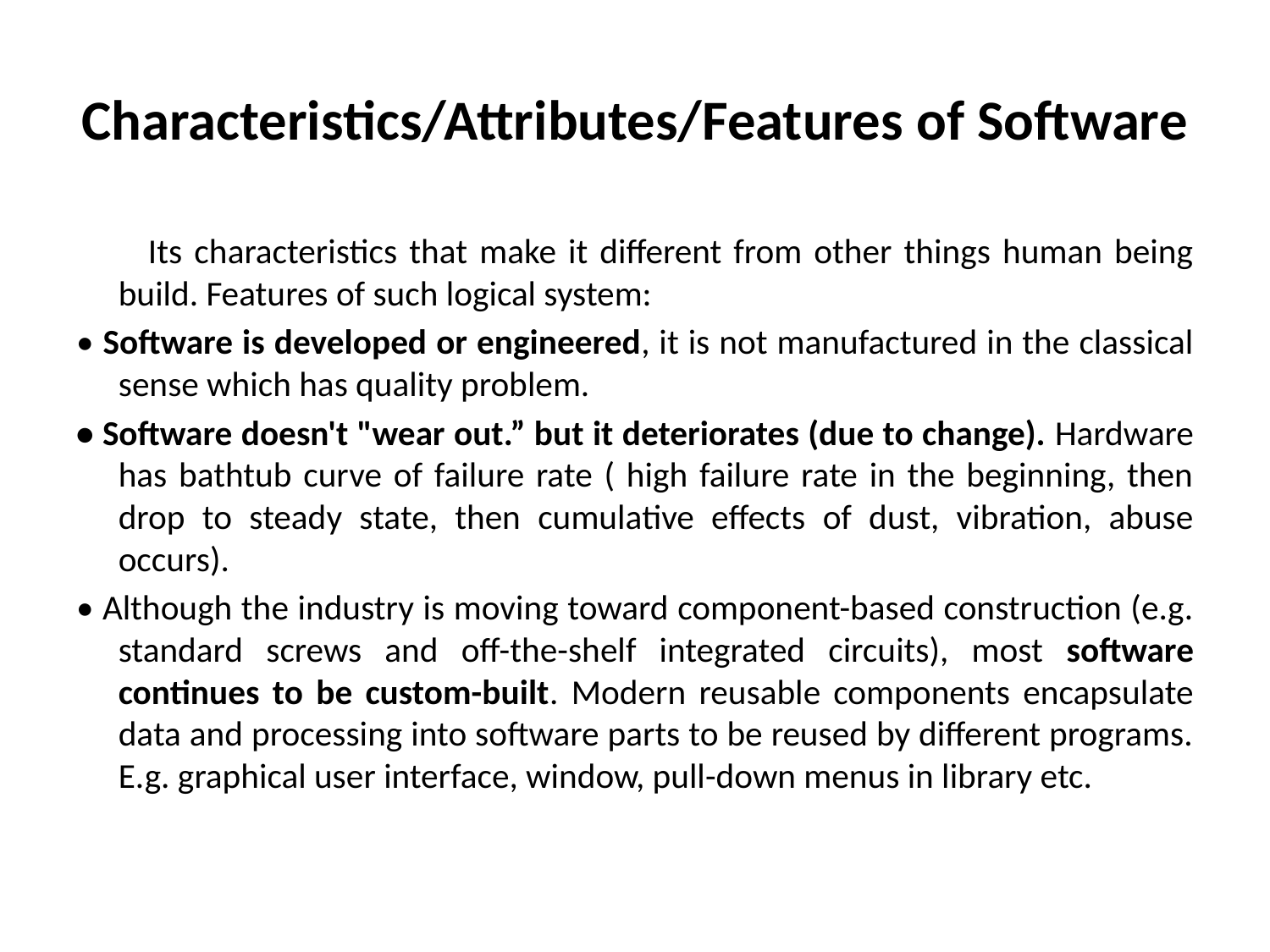

# Characteristics/Attributes/Features of Software
      Its characteristics that make it different from other things human being build. Features of such logical system:
• Software is developed or engineered, it is not manufactured in the classical sense which has quality problem.
• Software doesn't "wear out.” but it deteriorates (due to change). Hardware has bathtub curve of failure rate ( high failure rate in the beginning, then drop to steady state, then cumulative effects of dust, vibration, abuse occurs).
• Although the industry is moving toward component-based construction (e.g. standard screws and off-the-shelf integrated circuits), most software continues to be custom-built. Modern reusable components encapsulate data and processing into software parts to be reused by different programs. E.g. graphical user interface, window, pull-down menus in library etc.